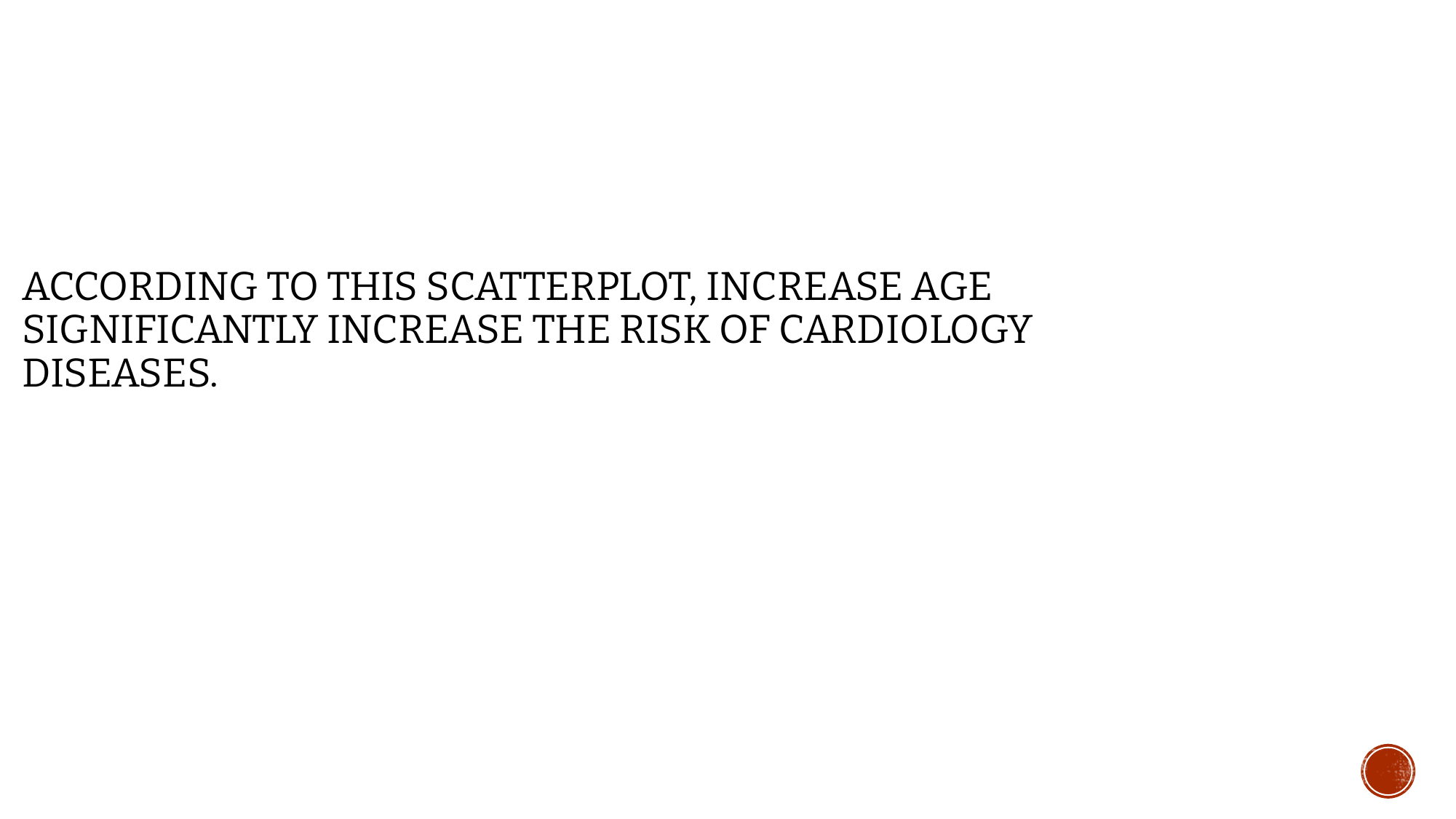

# According to this scatterplot, increase age significantly increase the risk of cardiology diseases.